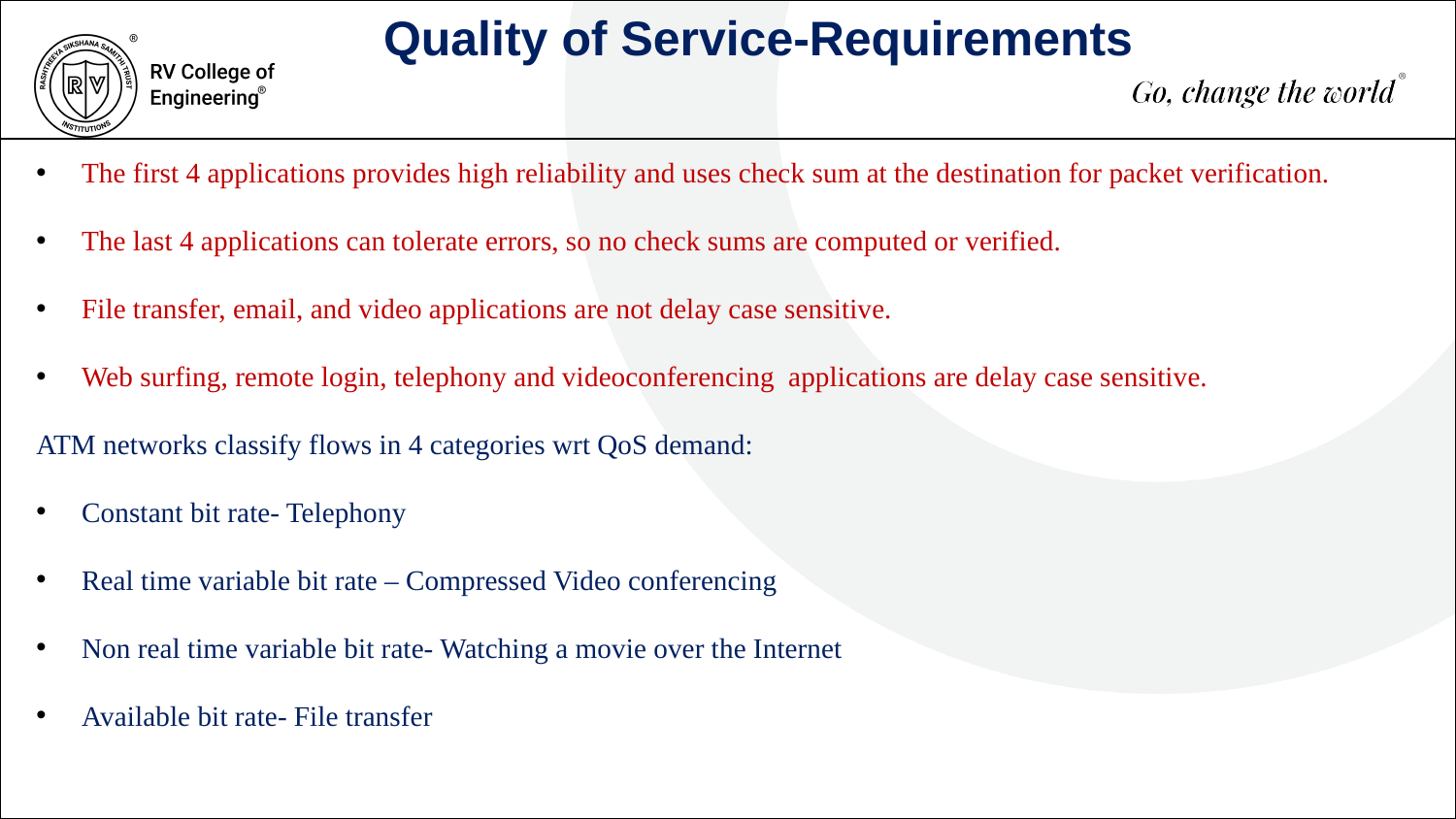

Quality of Service-Requirements

The first 4 applications provides high reliability and uses check sum at the destination for packet verification.

The last 4 applications can tolerate errors, so no check sums are computed or verified.

File transfer, email, and video applications are not delay case sensitive.

Web surfing, remote login, telephony and videoconferencing  applications are delay case sensitive.

ATM networks classify flows in 4 categories wrt QoS demand:

Constant bit rate- Telephony

Real time variable bit rate – Compressed Video conferencing

Non real time variable bit rate- Watching a movie over the Internet

Available bit rate- File transfer

500